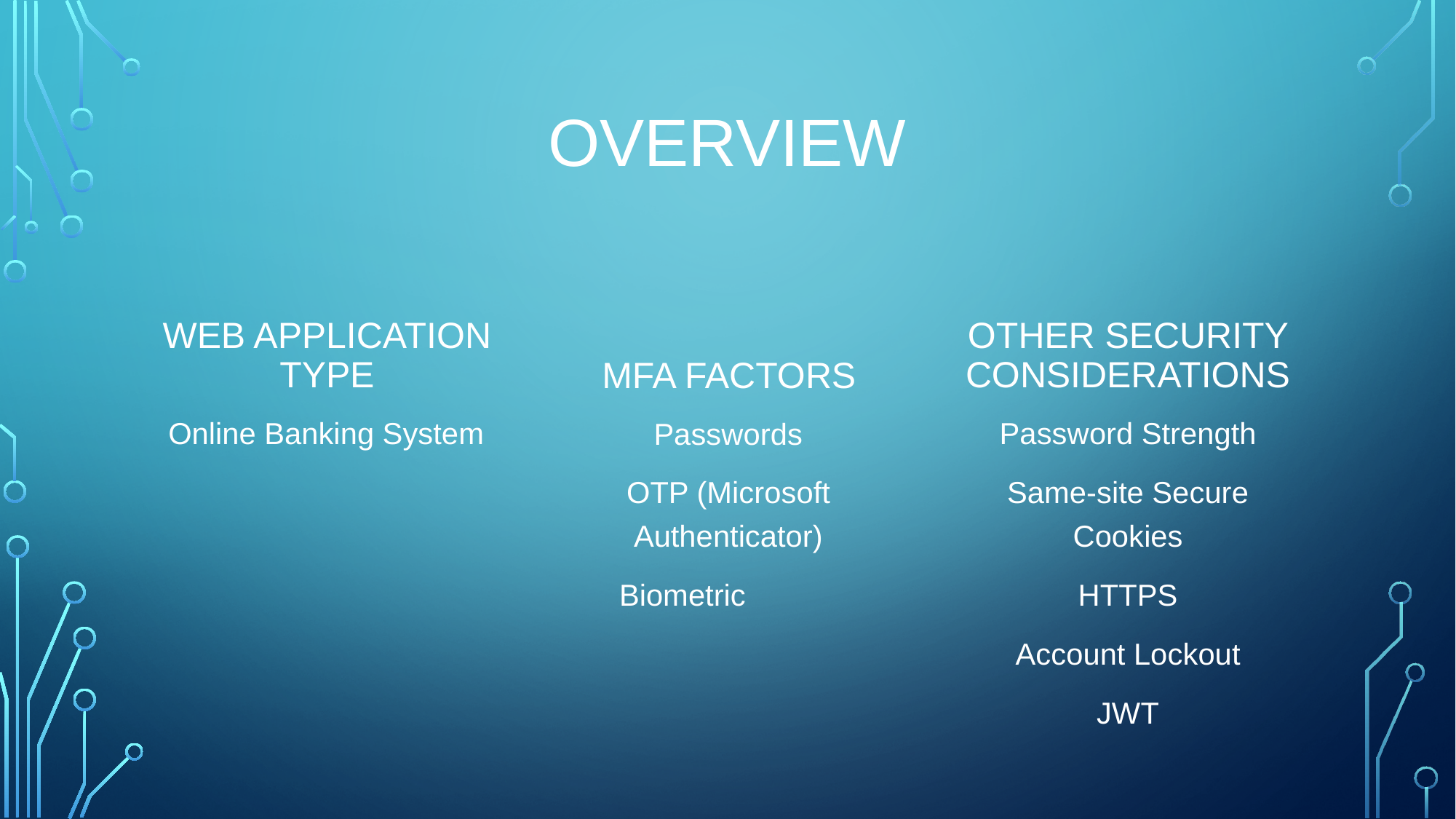

# Overview
Web application Type
Other security considerations
MFA Factors
Password Strength
Same-site Secure Cookies
HTTPS
Account Lockout
JWT
Online Banking System
Passwords
OTP (Microsoft Authenticator)
Biometric